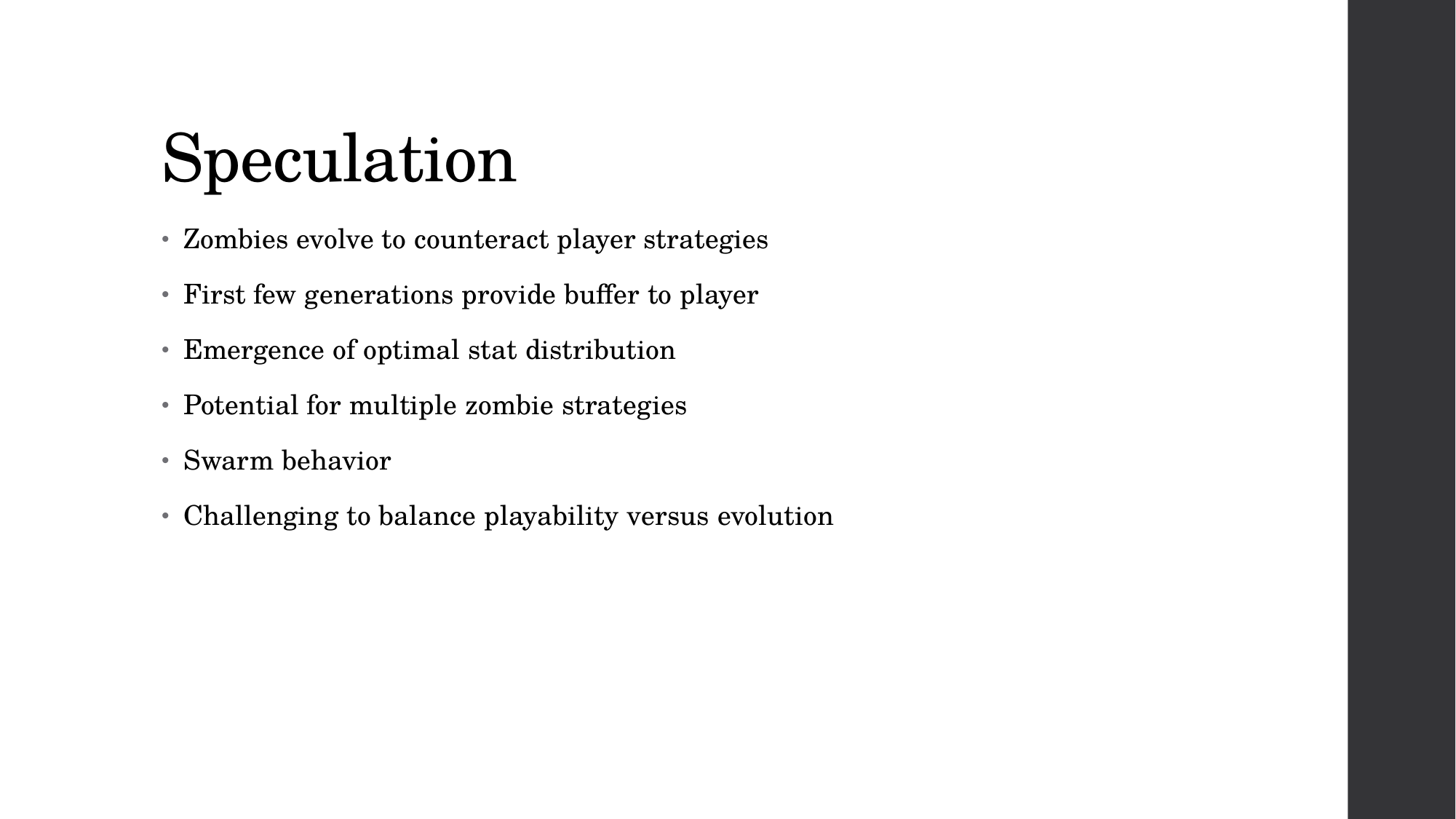

# Speculation
Zombies evolve to counteract player strategies
First few generations provide buffer to player
Emergence of optimal stat distribution
Potential for multiple zombie strategies
Swarm behavior
Challenging to balance playability versus evolution